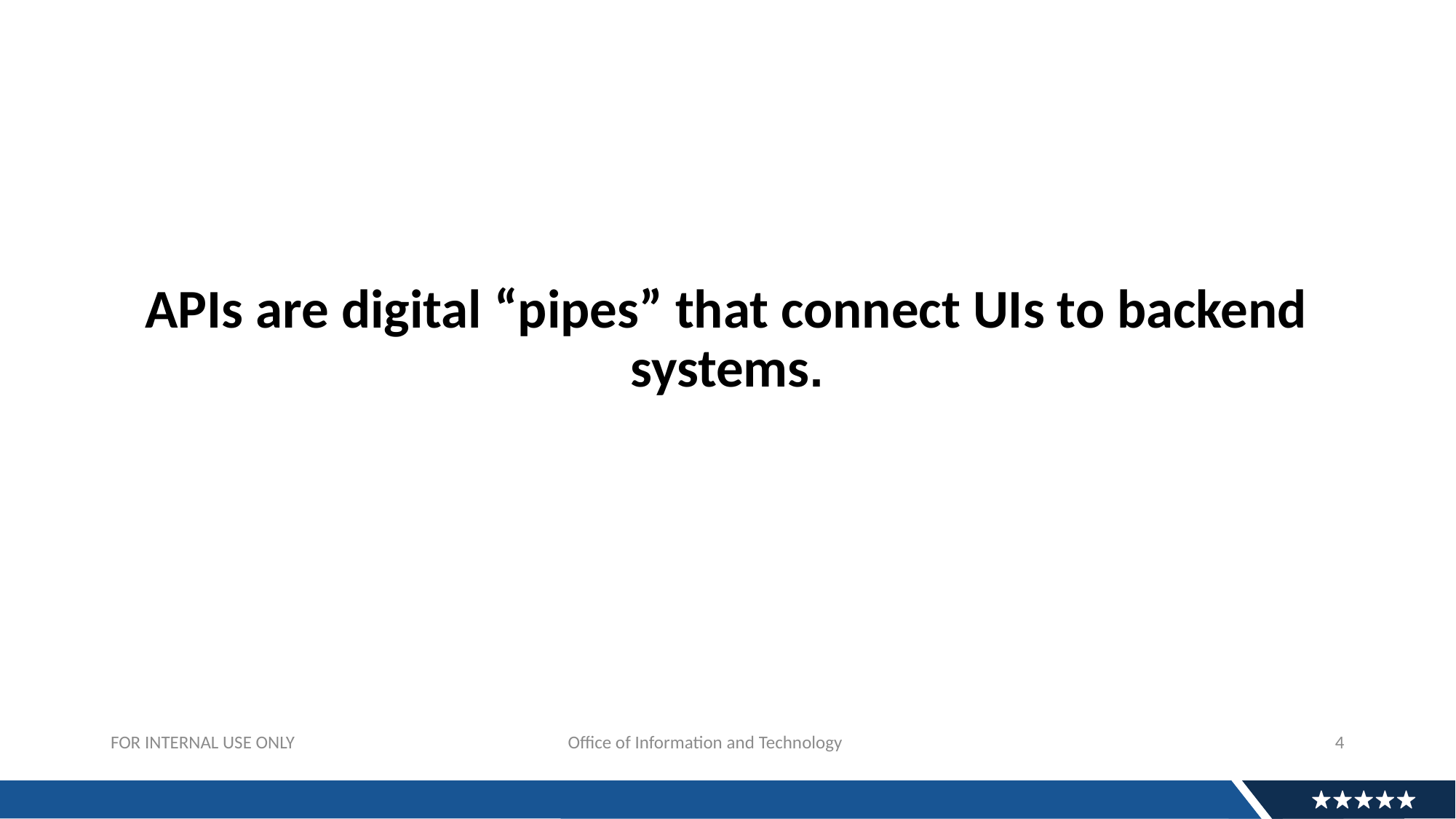

# APIs are digital “pipes” that connect UIs to backend systems.
4
FOR INTERNAL USE ONLY			     Office of Information and Technology